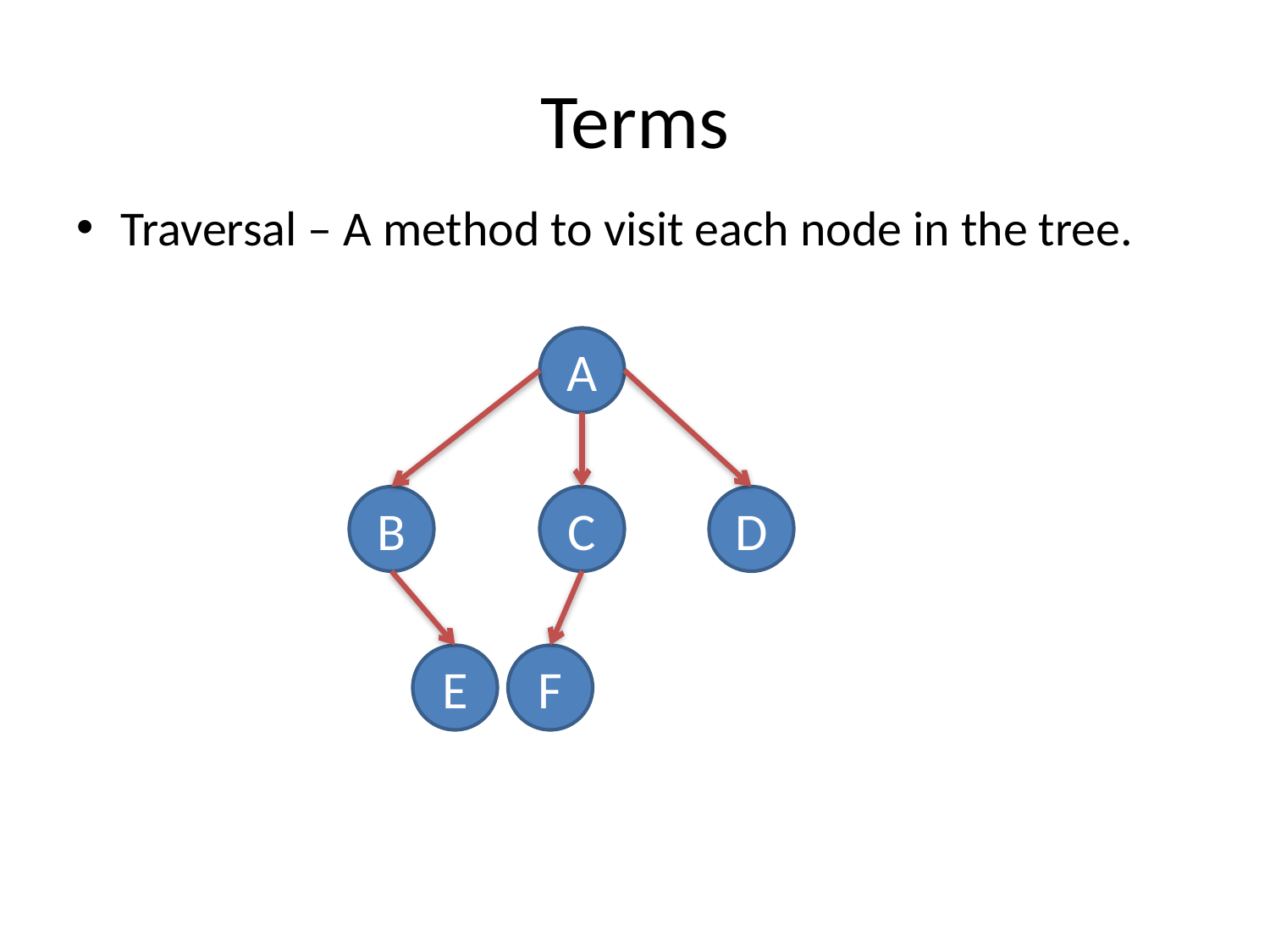

# Terms
Traversal – A method to visit each node in the tree.
A
B
C
D
E
F